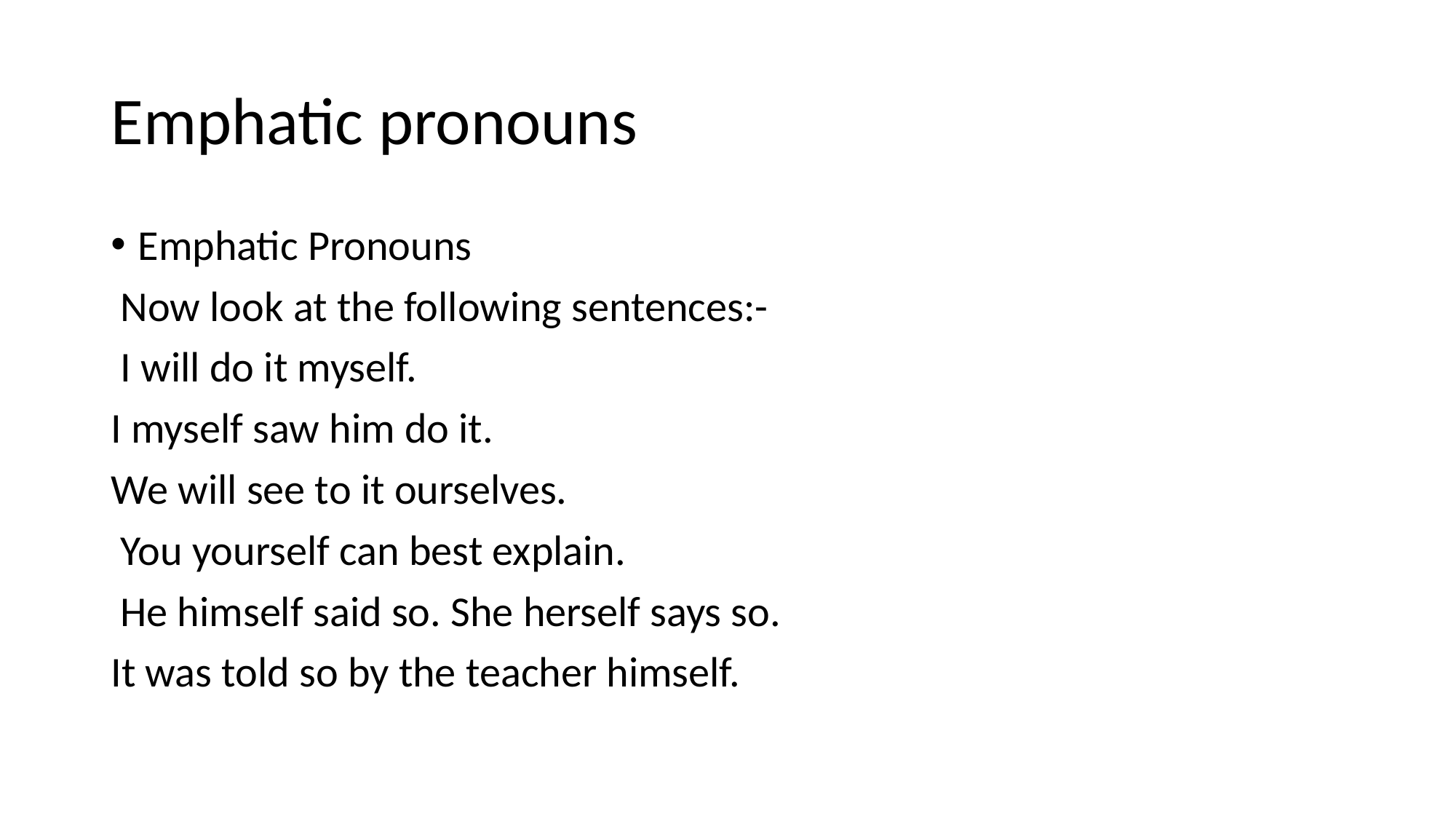

# Emphatic pronouns
Emphatic Pronouns
 Now look at the following sentences:-
 I will do it myself.
I myself saw him do it.
We will see to it ourselves.
 You yourself can best explain.
 He himself said so. She herself says so.
It was told so by the teacher himself.